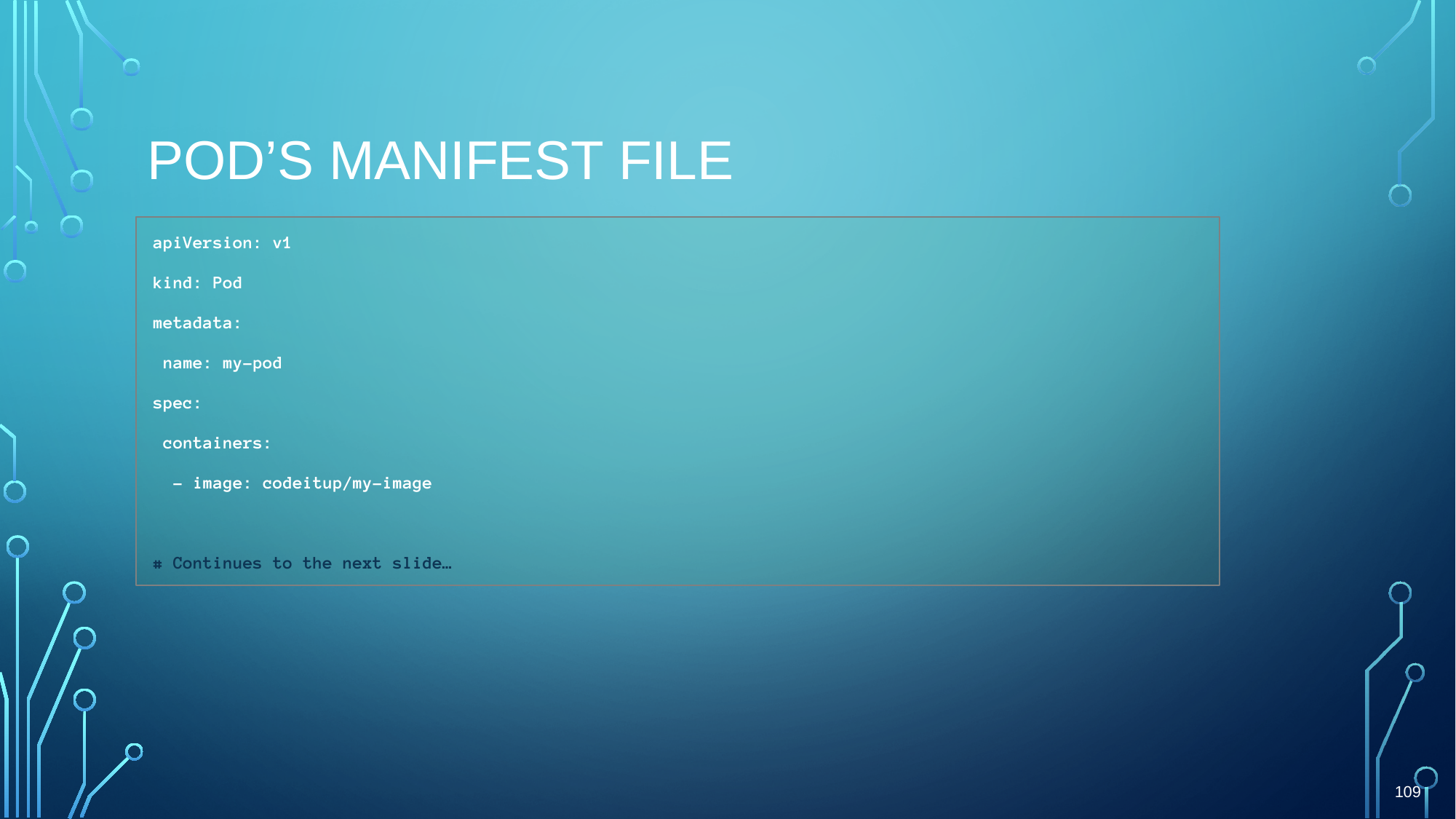

# POD’s manifest file
apiVersion: v1
kind: Pod
metadata:
 name: my-pod
spec:
 containers:
  - image: codeitup/my-image

# Continues to the next slide…
109